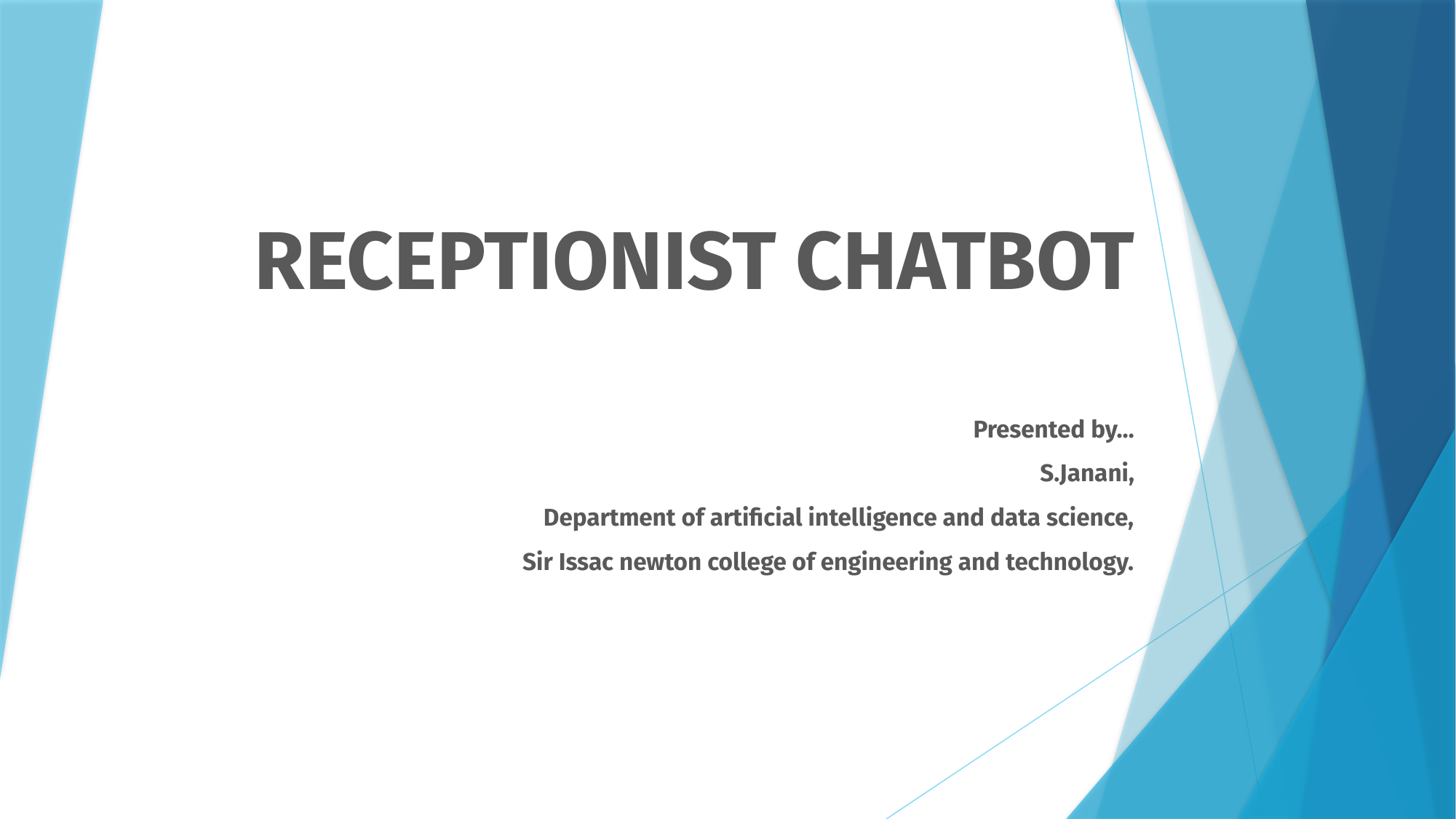

# RECEPTIONIST CHATBOT
Presented by…
S.Janani,
Department of artificial intelligence and data science,
Sir Issac newton college of engineering and technology.